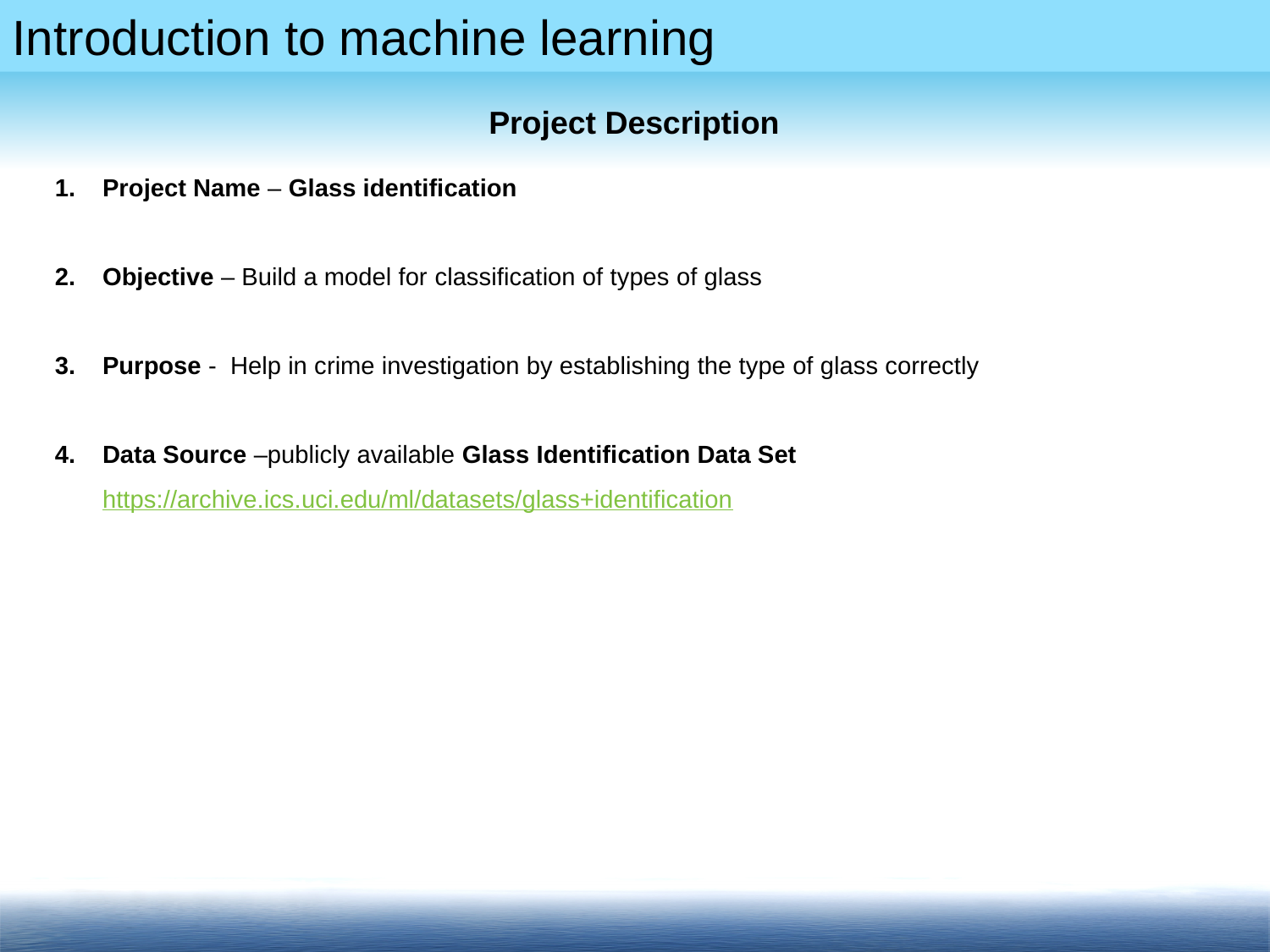

Project Description
Project Name – Glass identification

Objective – Build a model for classification of types of glass

Purpose -  Help in crime investigation by establishing the type of glass correctly

Data Source –publicly available Glass Identification Data Set https://archive.ics.uci.edu/ml/datasets/glass+identification